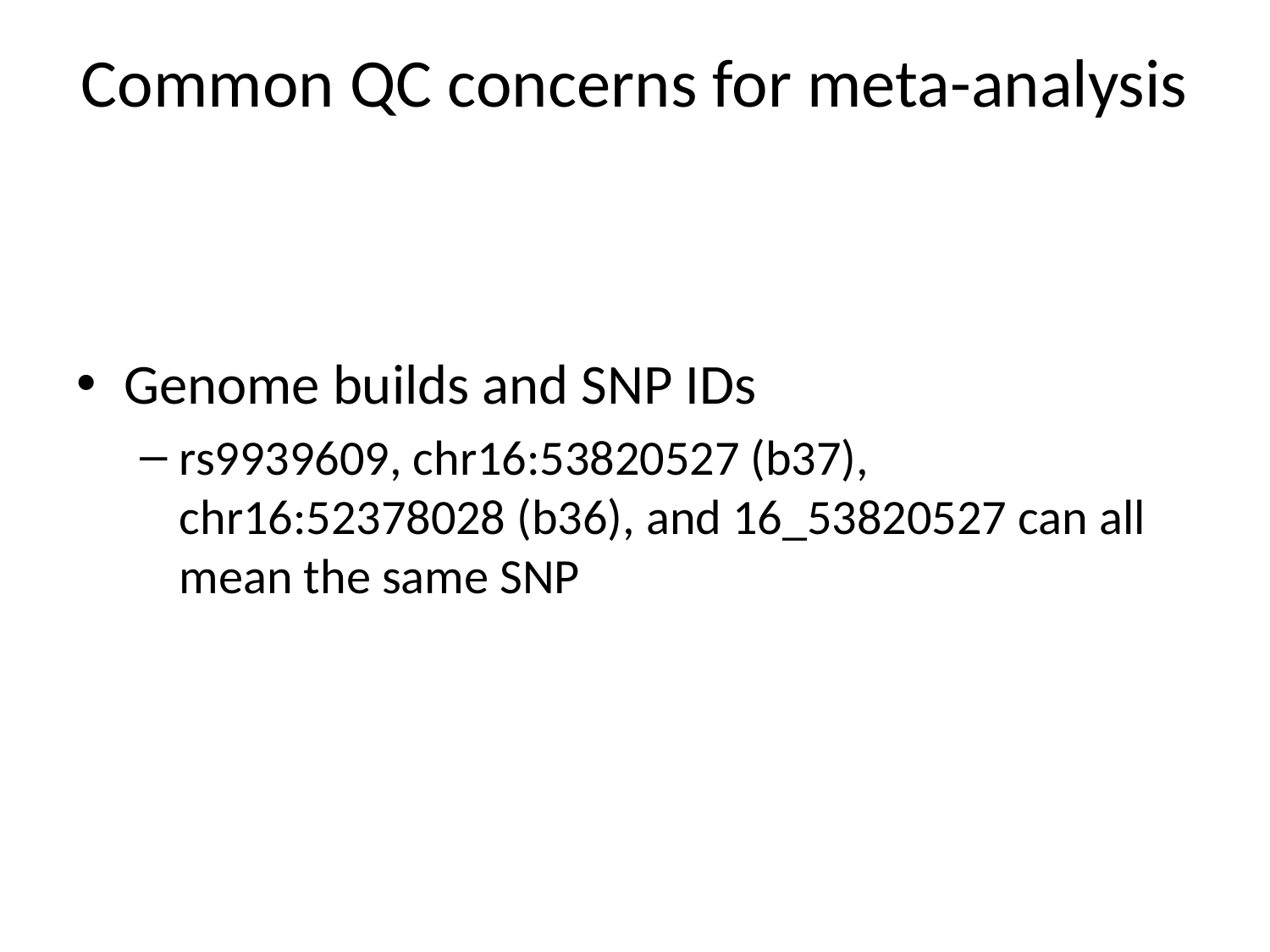

# Common QC concerns for meta-analysis
Genome builds and SNP IDs
rs9939609, chr16:53820527 (b37), chr16:52378028 (b36), and 16_53820527 can all mean the same SNP